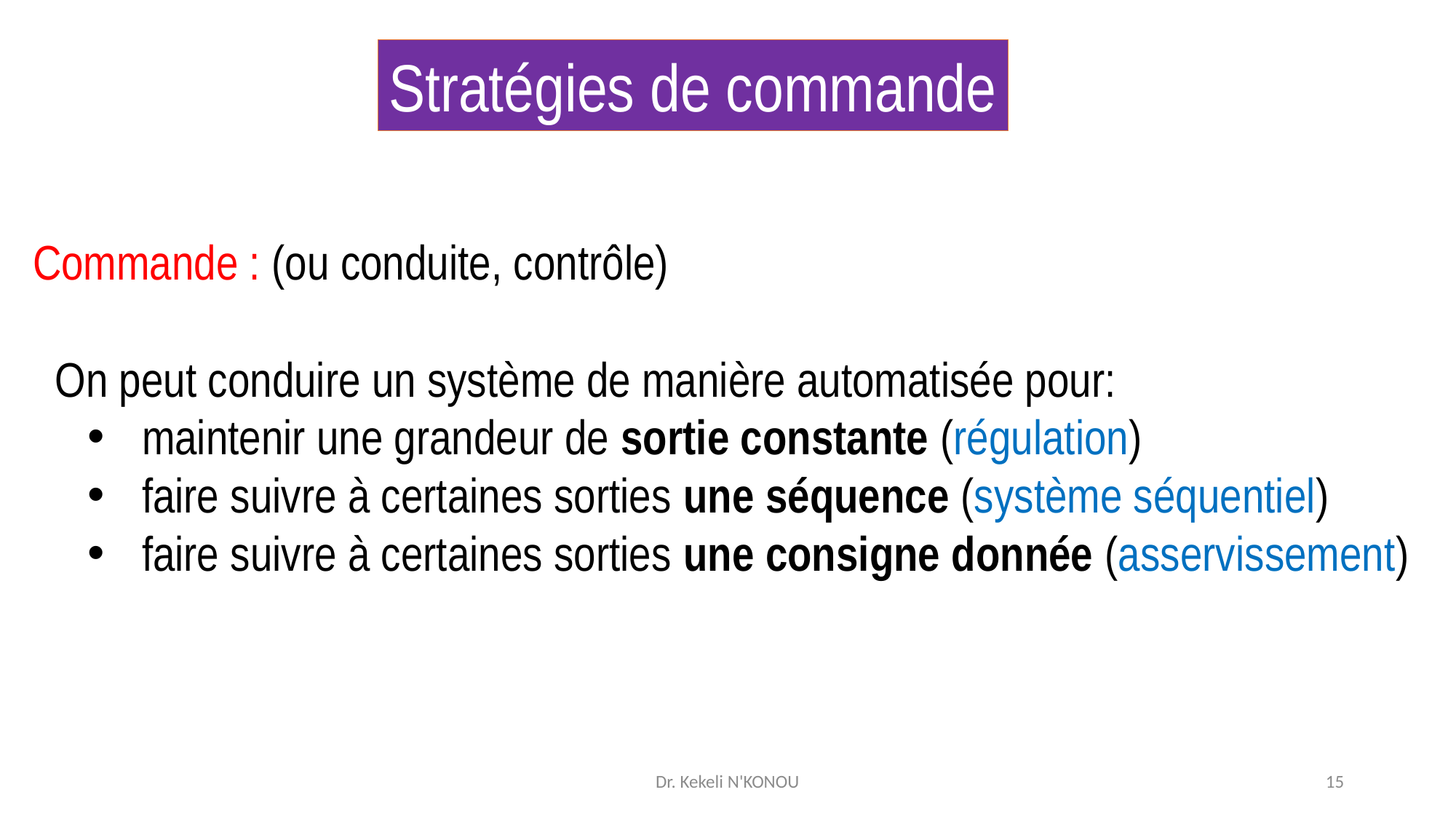

Stratégies de commande
Commande : (ou conduite, contrôle)

  On peut conduire un système de manière automatisée pour:
maintenir une grandeur de sortie constante (régulation)
faire suivre à certaines sorties une séquence (système séquentiel)
faire suivre à certaines sorties une consigne donnée (asservissement)
Dr. Kekeli N'KONOU
15